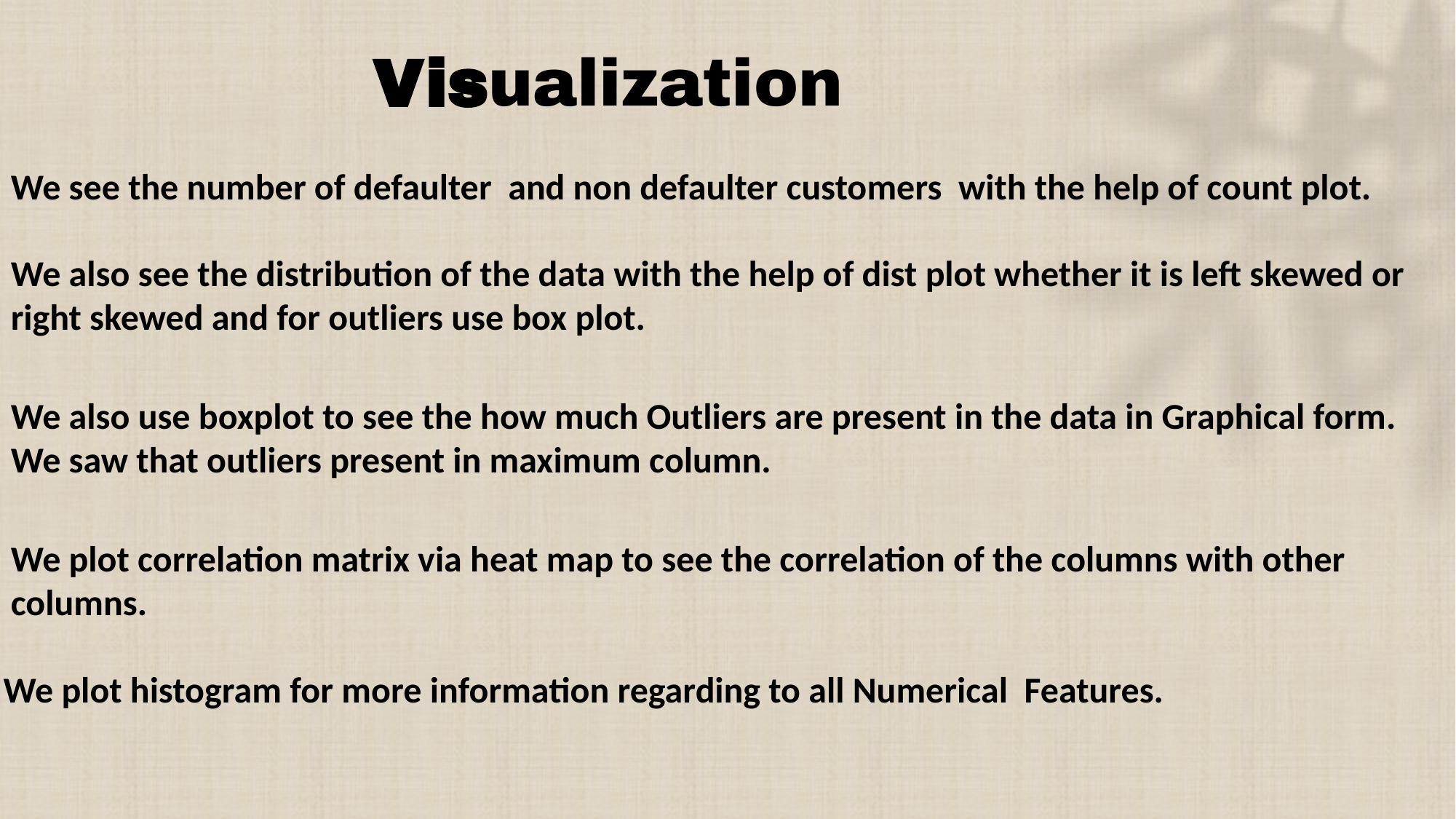

# Visualization
We see the number of defaulter  and non defaulter customers  with the help of count plot.
We also see the distribution of the data with the help of dist plot whether it is left skewed or right skewed and for outliers use box plot.
We also use boxplot to see the how much Outliers are present in the data in Graphical form. We saw that outliers present in maximum column.
We plot correlation matrix via heat map to see the correlation of the columns with other columns.
We plot histogram for more information regarding to all Numerical  Features.